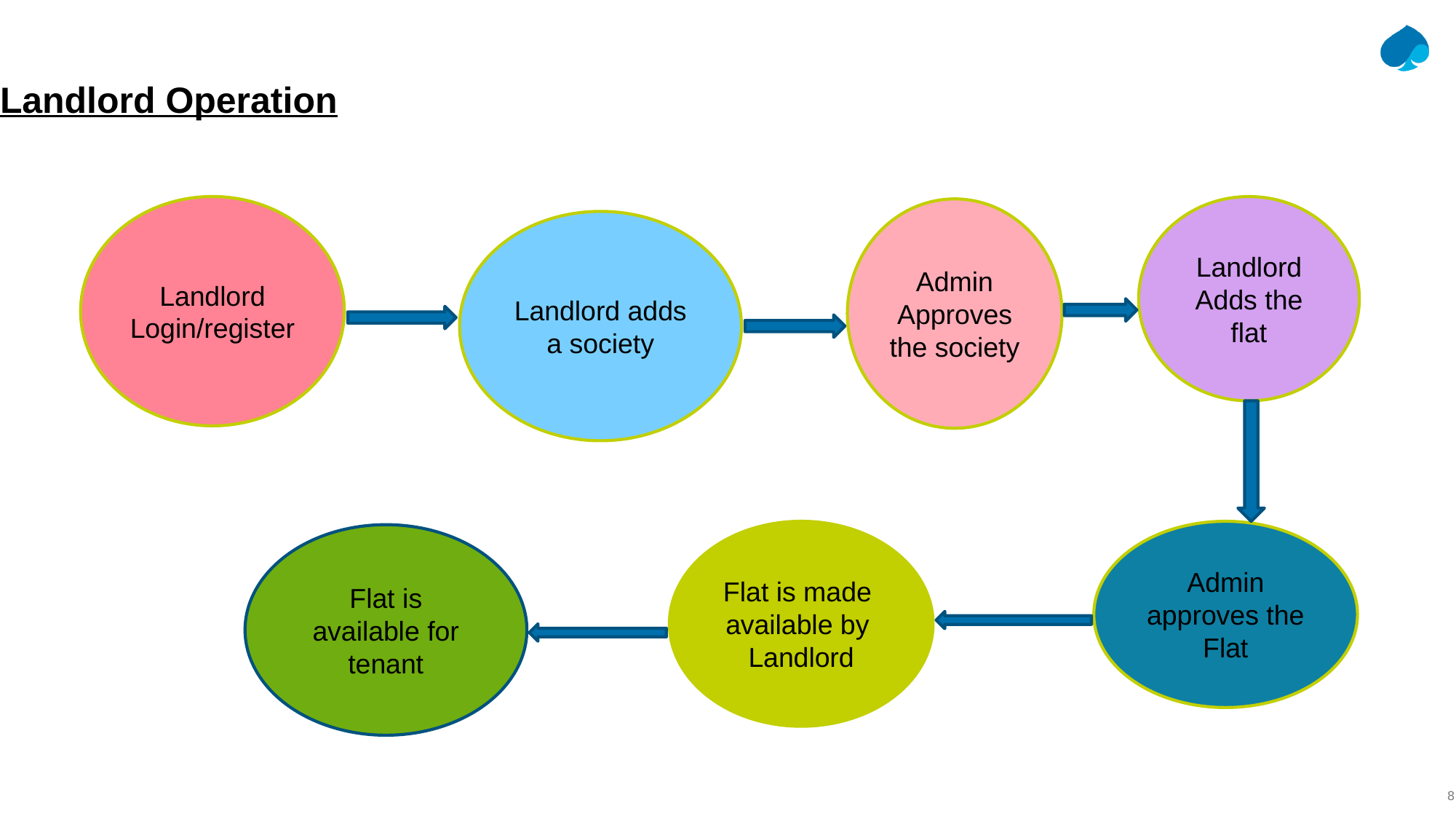

Landlord Operation
Landlord
Login/register
Landlord Adds the flat
Admin Approves the society
Landlord adds a society

Flat is made  available by  Landlord
Admin approves the Flat
Flat is available for tenant